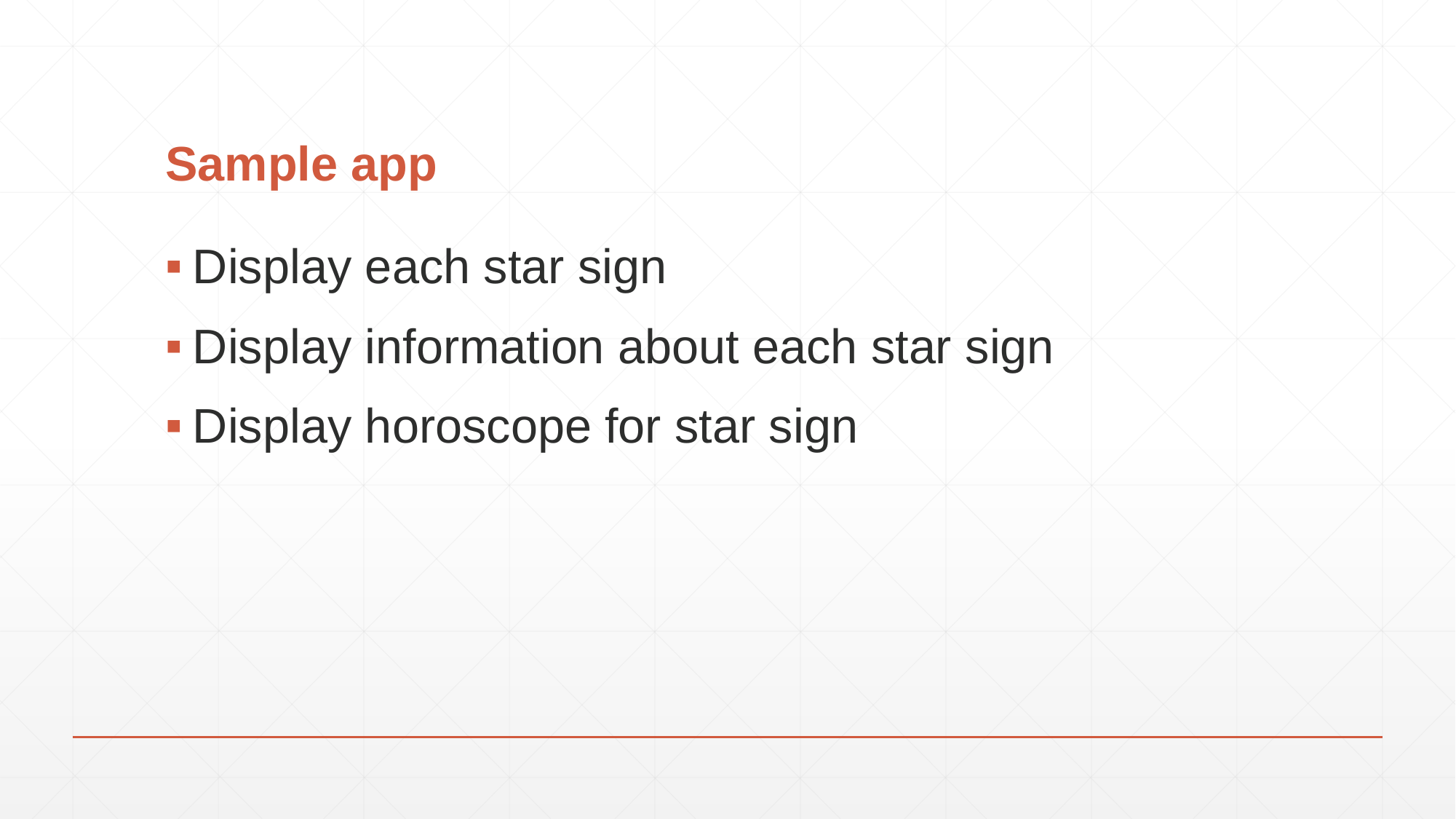

# Sample app
Display each star sign
Display information about each star sign
Display horoscope for star sign